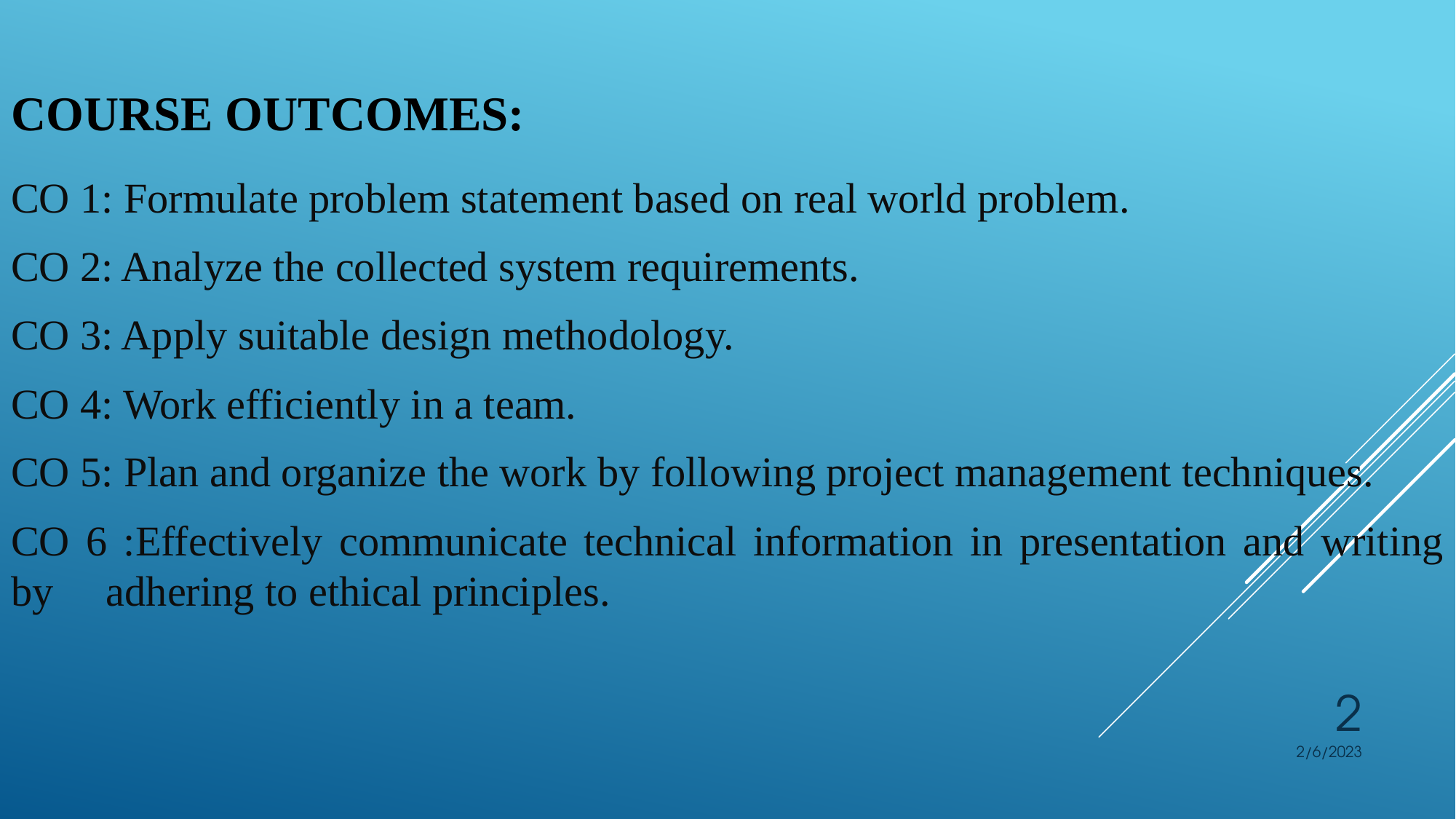

# Course Outcomes:
CO 1: Formulate problem statement based on real world problem.
CO 2: Analyze the collected system requirements.
CO 3: Apply suitable design methodology.
CO 4: Work efficiently in a team.
CO 5: Plan and organize the work by following project management techniques.
CO 6 :Effectively communicate technical information in presentation and writing by     adhering to ethical principles.

2
2/6/2023